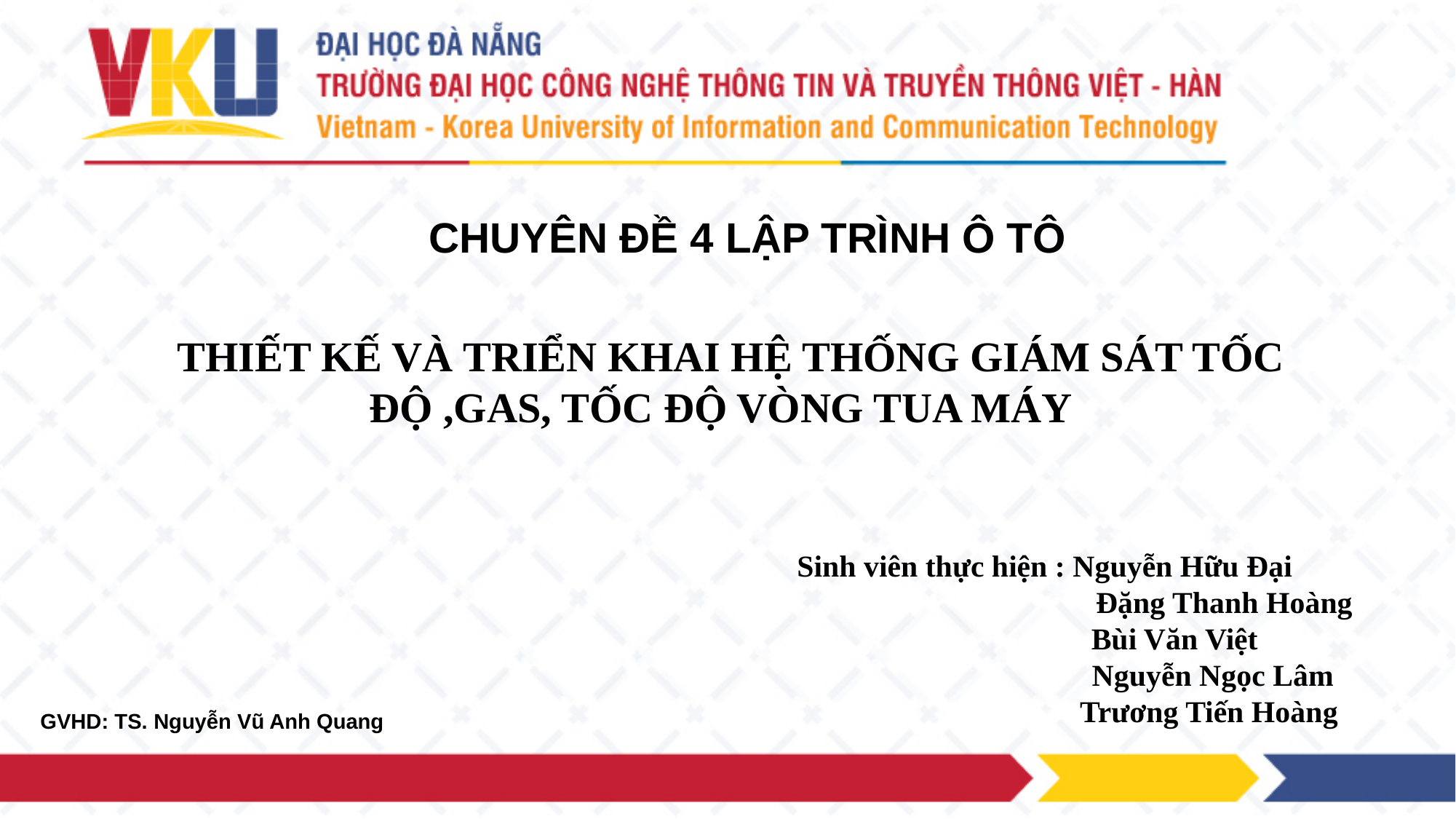

CHUYÊN ĐỀ 4 LẬP TRÌNH Ô TÔ
THIẾT KẾ VÀ TRIỂN KHAI HỆ THỐNG GIÁM SÁT TỐC ĐỘ ,GAS, TỐC ĐỘ VÒNG TUA MÁY
Sinh viên thực hiện : Nguyễn Hữu Đại
                                        Đặng Thanh Hoàng
                            Bùi Văn Việt
                                      Nguyễn Ngọc Lâm
                                      Trương Tiến Hoàng

GVHD: TS. Nguyễn Vũ Anh Quang